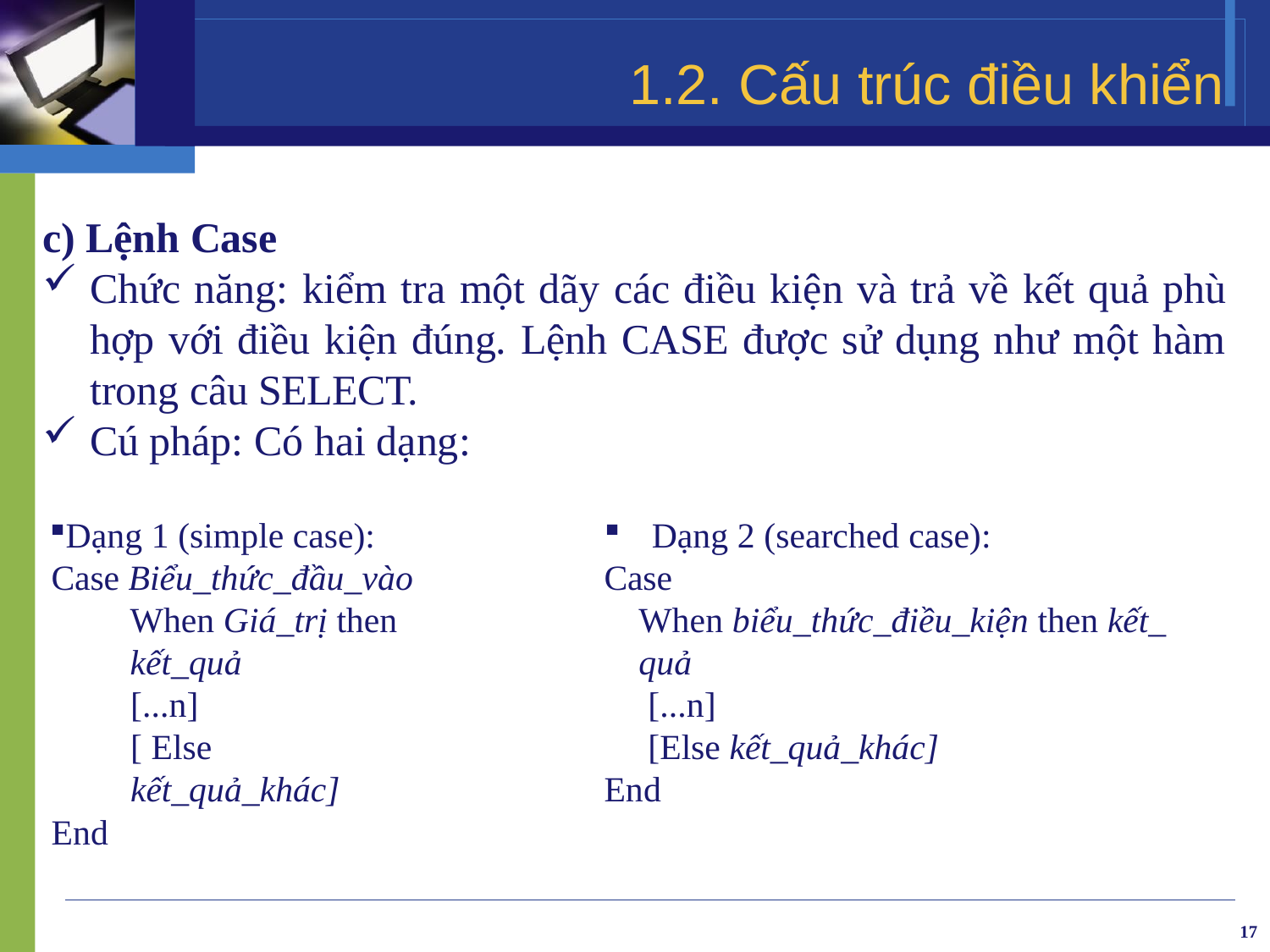

# 1.2. Cấu trúc điều khiển
c) Lệnh Case
Chức năng: kiểm tra một dãy các điều kiện và trả về kết quả phù  hợp với điều kiện đúng. Lệnh CASE được sử dụng như một hàm  trong câu SELECT.
Cú pháp: Có hai dạng:
Dạng 1 (simple case):  Case Biểu_thức_đầu_vào
When Giá_trị then kết_quả
[...n]
[ Else kết_quả_khác]
End
Dạng 2 (searched case):
Case
When biểu_thức_điều_kiện then kết_ quả
[...n]
[Else kết_quả_khác]
End
17